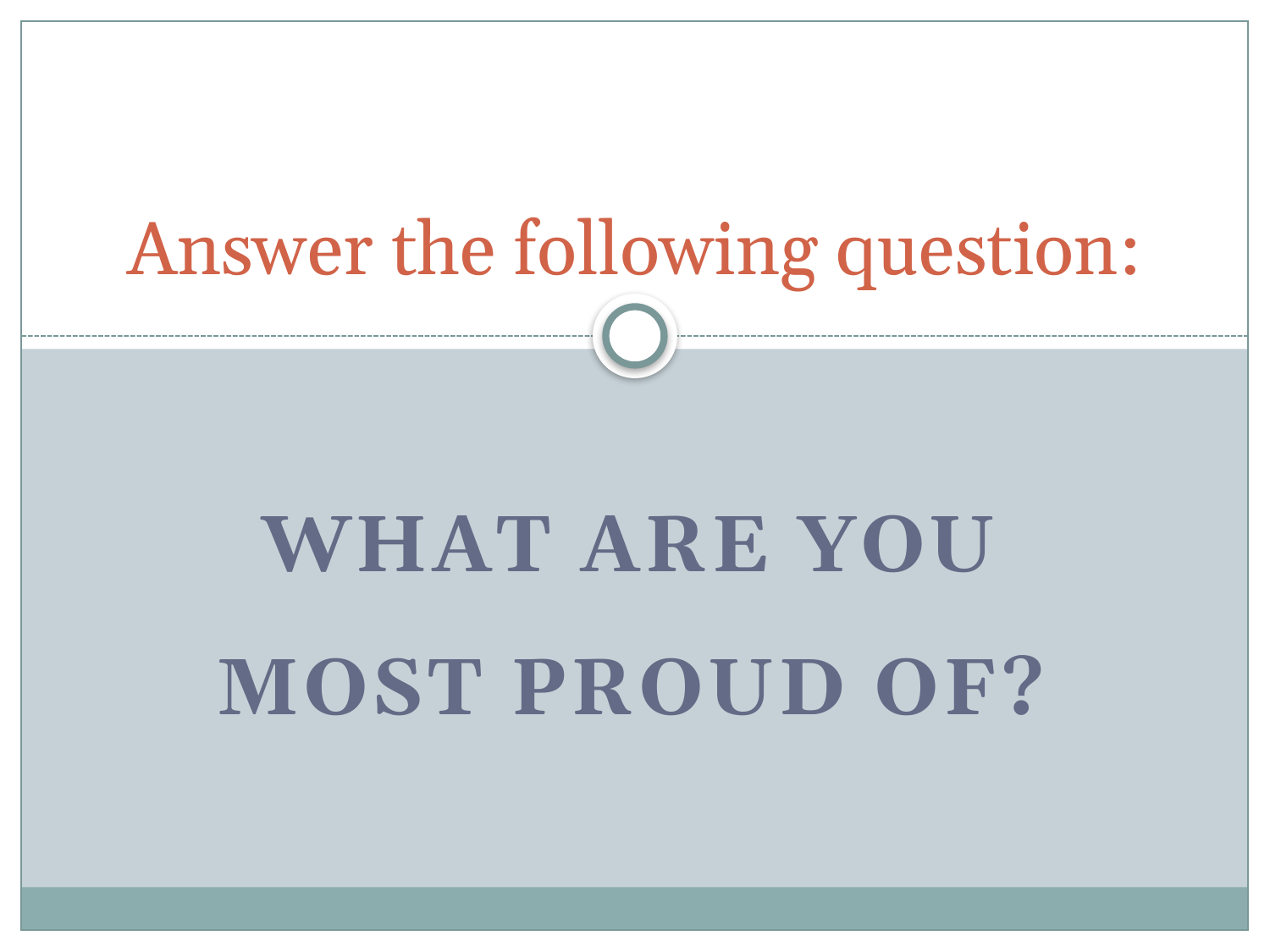

# Answer the following question:
What are you most proud of?